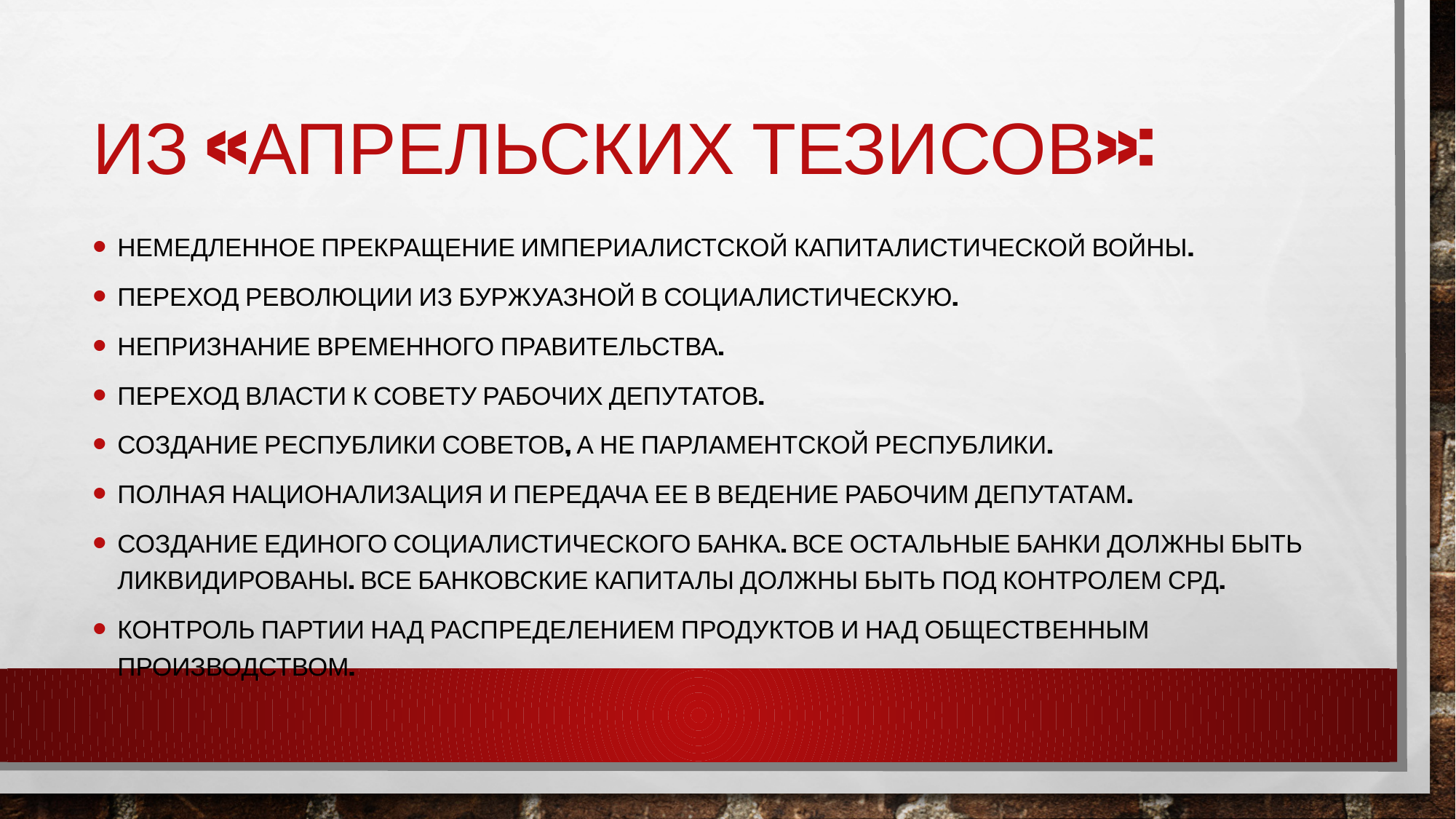

# Из «Апрельских тезисов»:
Немедленное прекращение империалистской капиталистической войны.
переход революции из буржуазной в социалистическую.
Непризнание Временного правительства.
переход власти к совету рабочих депутатов.
Создание республики Советов, а не парламентской республики.
Полная национализация и передача ее в ведение рабочим депутатам.
Создание единого Социалистического банка. Все остальные банки должны быть ликвидированы. Все банковские капиталы должны быть под контролем СРД.
Контроль партии над распределением продуктов и над общественным производством.